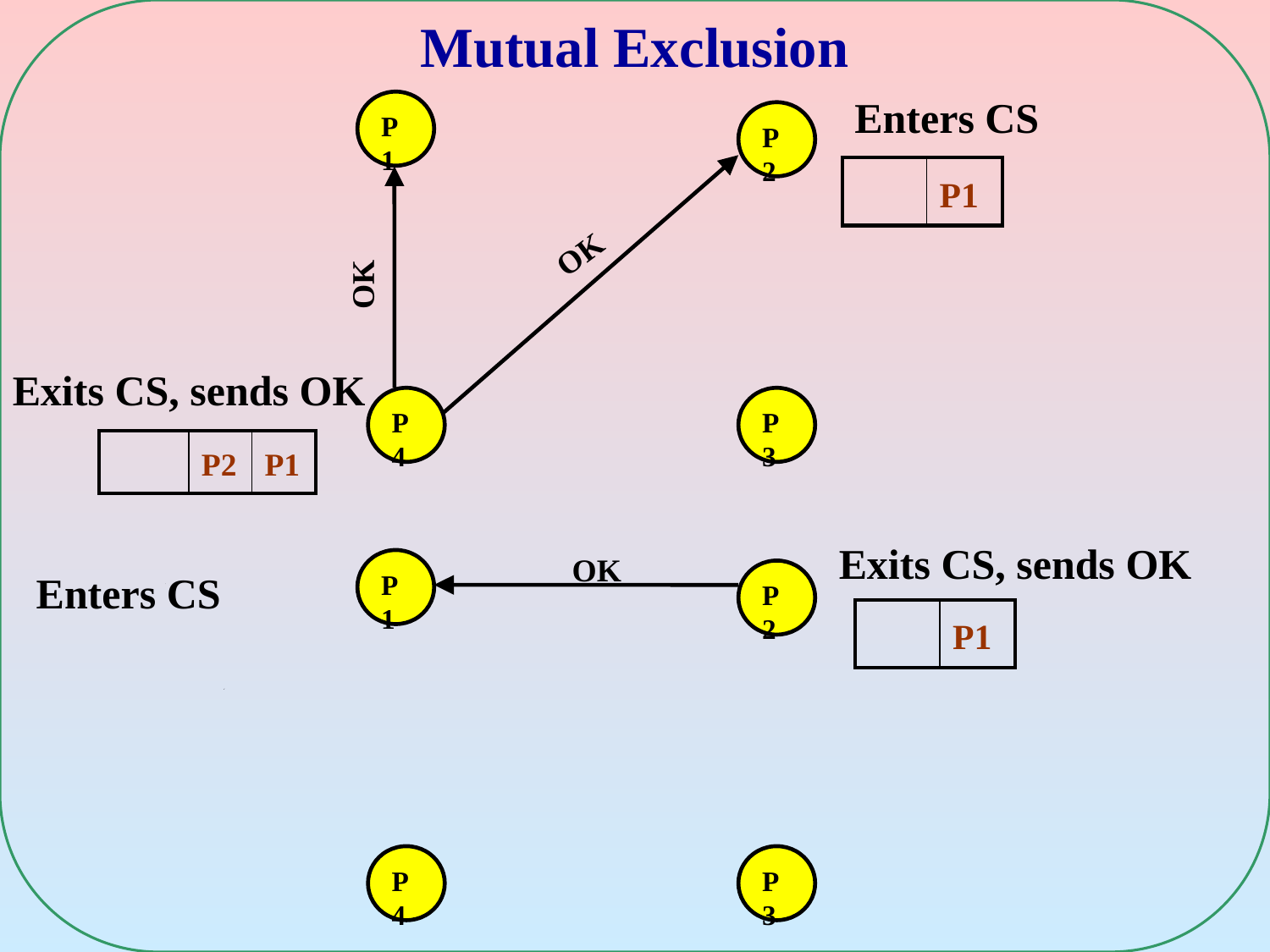

# Mutual Exclusion
Enters CS
P1
P2

|  | P1 |
| --- | --- |

OK
OK
Exits CS, sends OK
P4
P3
|  | P2 | P1 |
| --- | --- | --- |
Exits CS, sends OK
OK
P1
Enters CS
P2

|  | P1 |
| --- | --- |
P4
P3